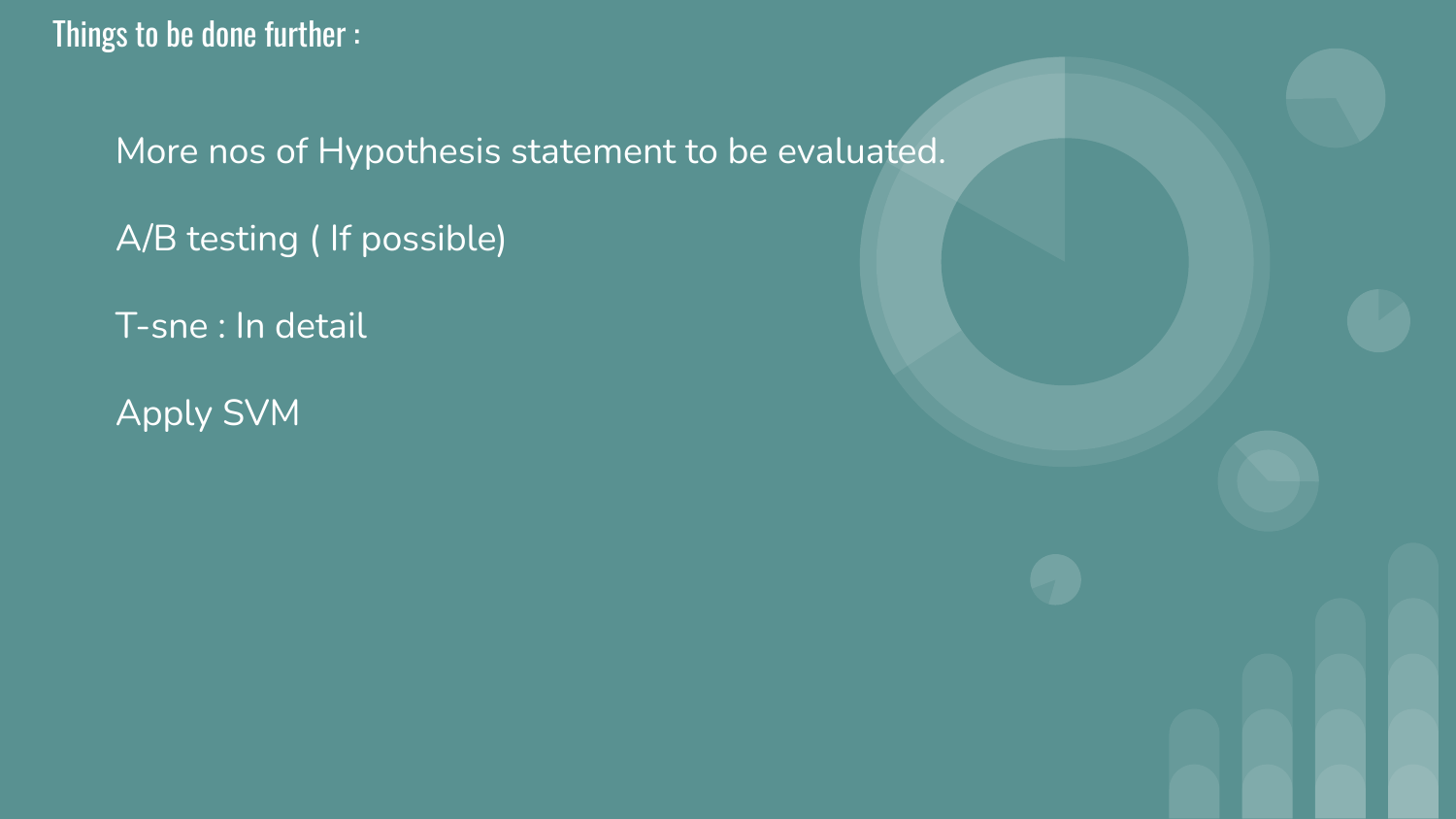

# Things to be done further :

More nos of Hypothesis statement to be evaluated.

A/B testing ( If possible)

T-sne : In detail

Apply SVM